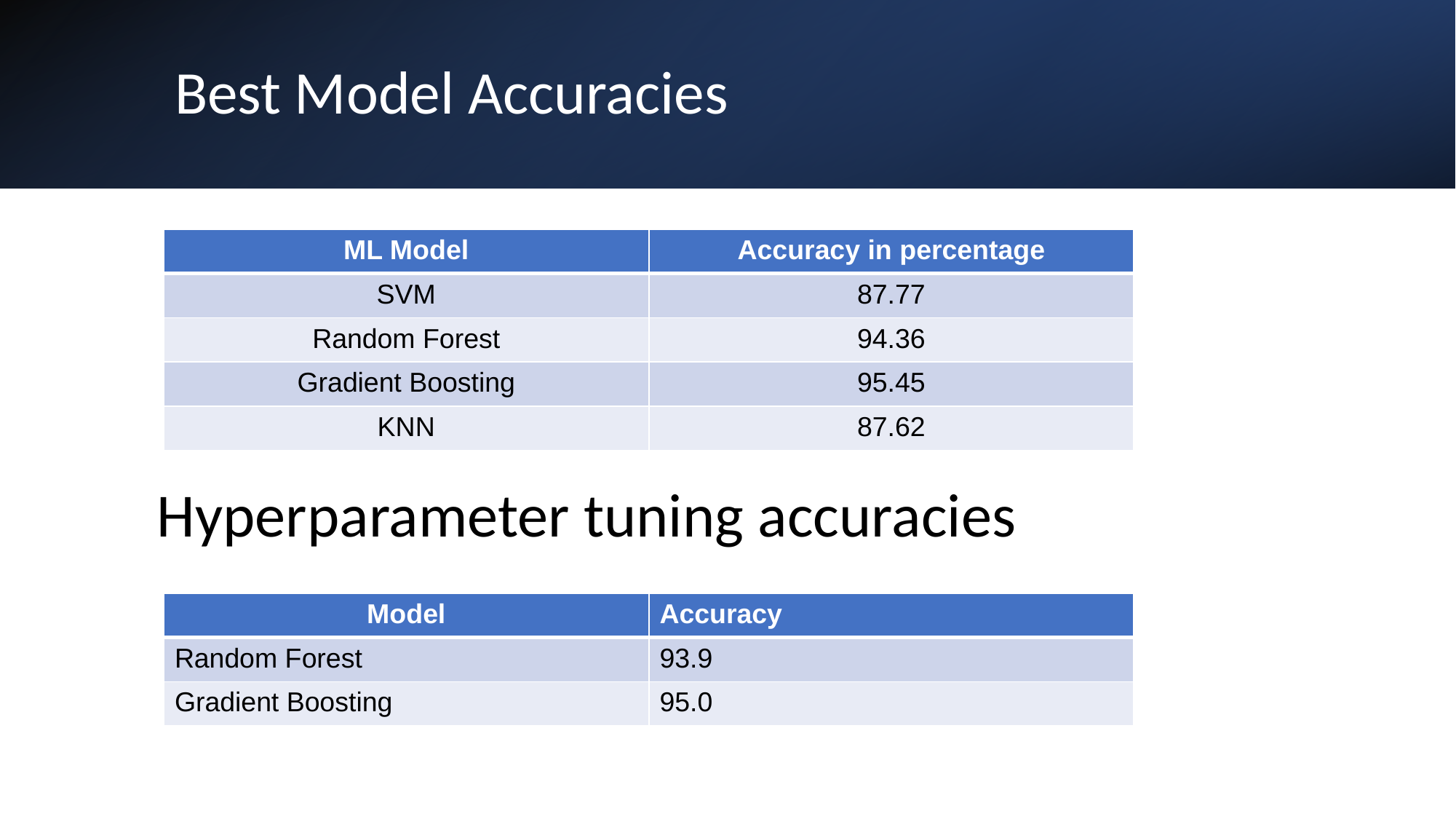

# Best Model Accuracies
| ML Model | Accuracy in percentage |
| --- | --- |
| SVM | 87.77 |
| Random Forest | 94.36 |
| Gradient Boosting | 95.45 |
| KNN | 87.62 |
Hyperparameter tuning accuracies
| Model | Accuracy |
| --- | --- |
| Random Forest | 93.9 |
| Gradient Boosting | 95.0 |